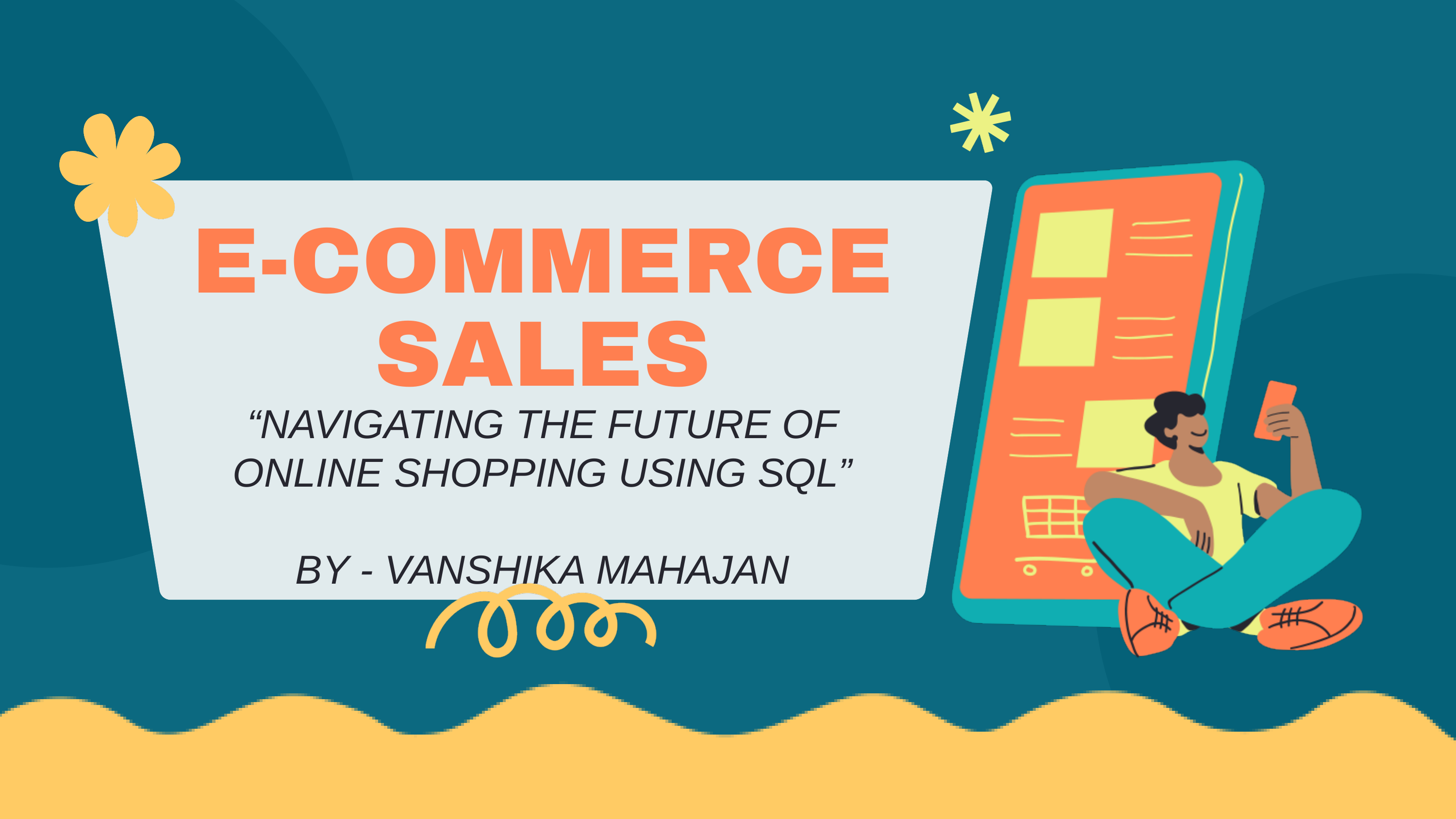

E-COMMERCE SALES

“NAVIGATING THE FUTURE OF ONLINE SHOPPING USING SQL”

BY - VANSHIKA MAHAJAN